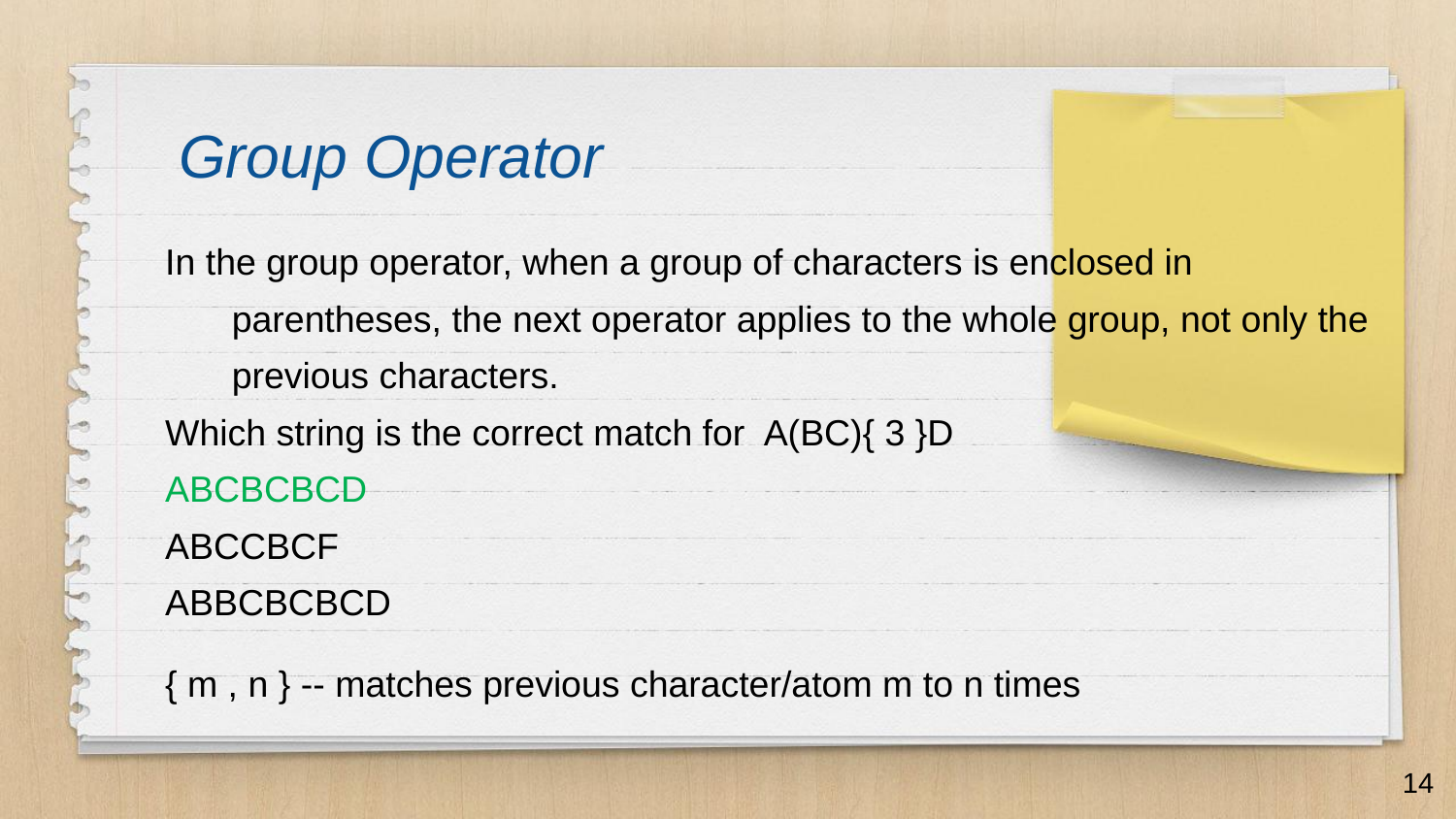

Group Operator
In the group operator, when a group of characters is enclosed in parentheses, the next operator applies to the whole group, not only the previous characters.
Which string is the correct match for  A(BC){ 3 }D
ABCBCBCD
ABCCBCF
ABBCBCBCD

{ m , n } -- matches previous character/atom m to n times

14